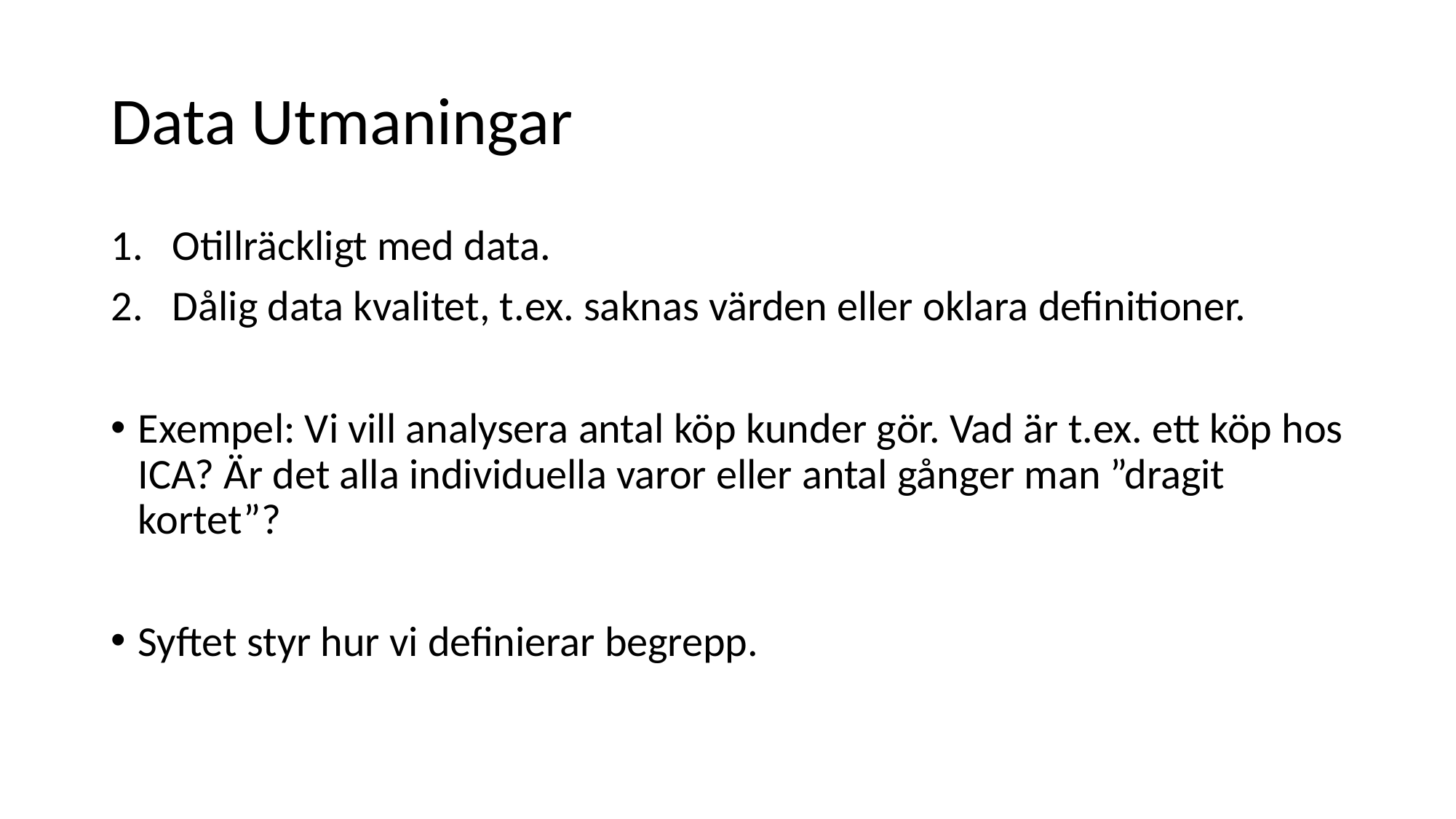

# Data Utmaningar
Otillräckligt med data.
Dålig data kvalitet, t.ex. saknas värden eller oklara definitioner.

Exempel: Vi vill analysera antal köp kunder gör. Vad är t.ex. ett köp hos ICA? Är det alla individuella varor eller antal gånger man ”dragit kortet”?

Syftet styr hur vi definierar begrepp.